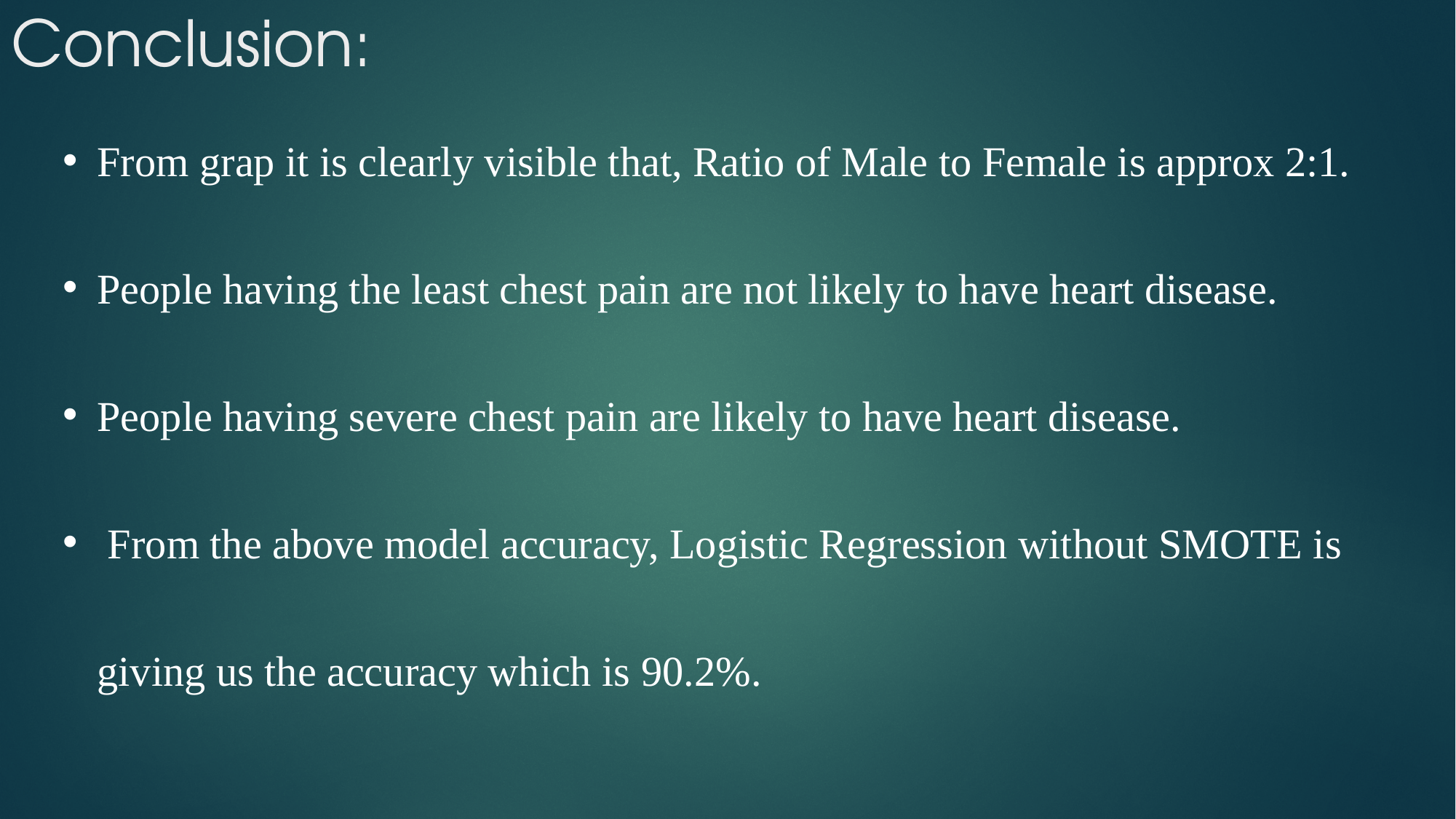

# Conclusion:
From grap it is clearly visible that, Ratio of Male to Female is approx 2:1.
People having the least chest pain are not likely to have heart disease.
People having severe chest pain are likely to have heart disease.
 From the above model accuracy, Logistic Regression without SMOTE is giving us the accuracy which is 90.2%.